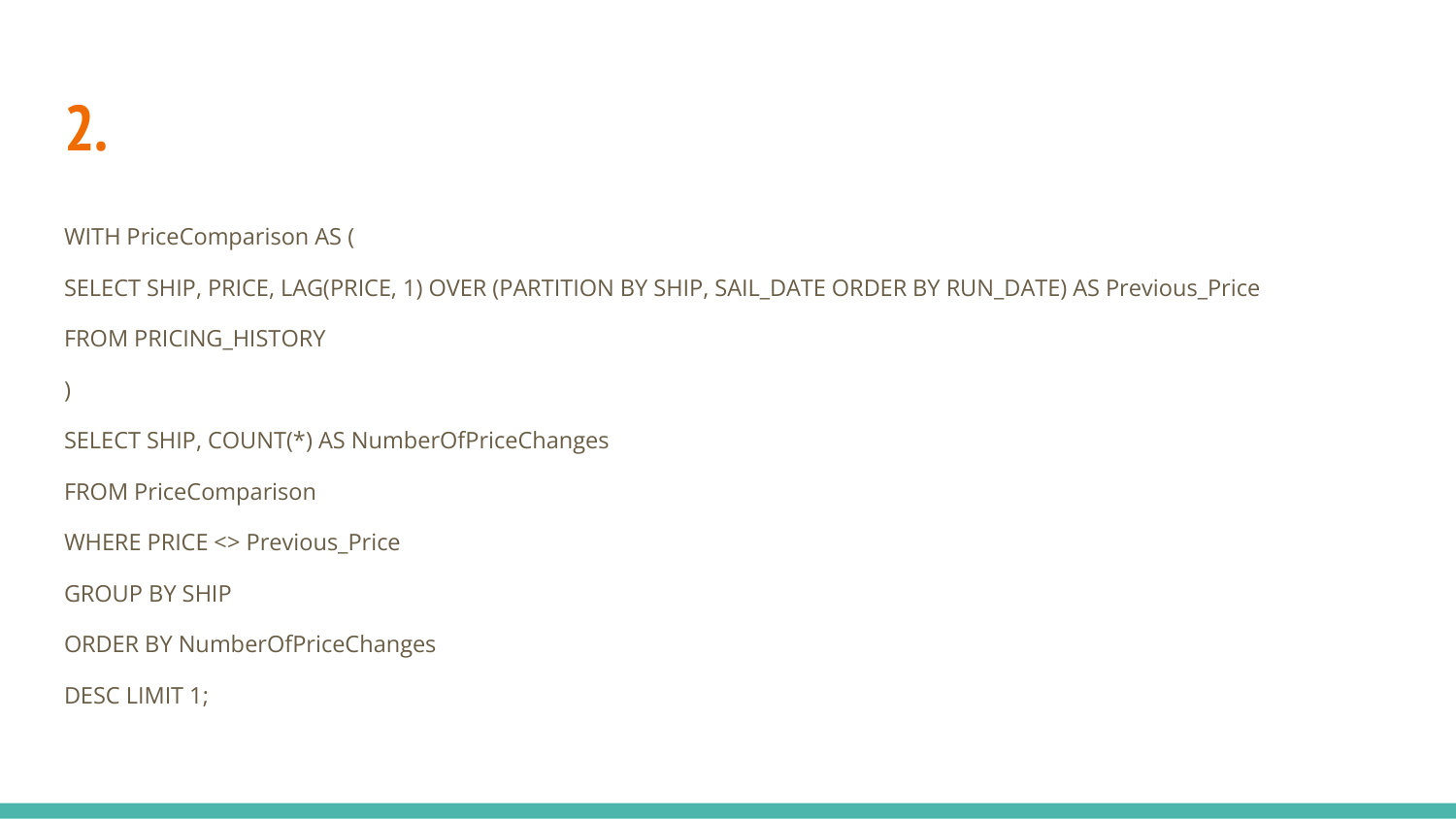

# 2.
WITH PriceComparison AS (
SELECT SHIP, PRICE, LAG(PRICE, 1) OVER (PARTITION BY SHIP, SAIL_DATE ORDER BY RUN_DATE) AS Previous_Price
FROM PRICING_HISTORY
)
SELECT SHIP, COUNT(*) AS NumberOfPriceChanges
FROM PriceComparison
WHERE PRICE <> Previous_Price
GROUP BY SHIP
ORDER BY NumberOfPriceChanges
DESC LIMIT 1;